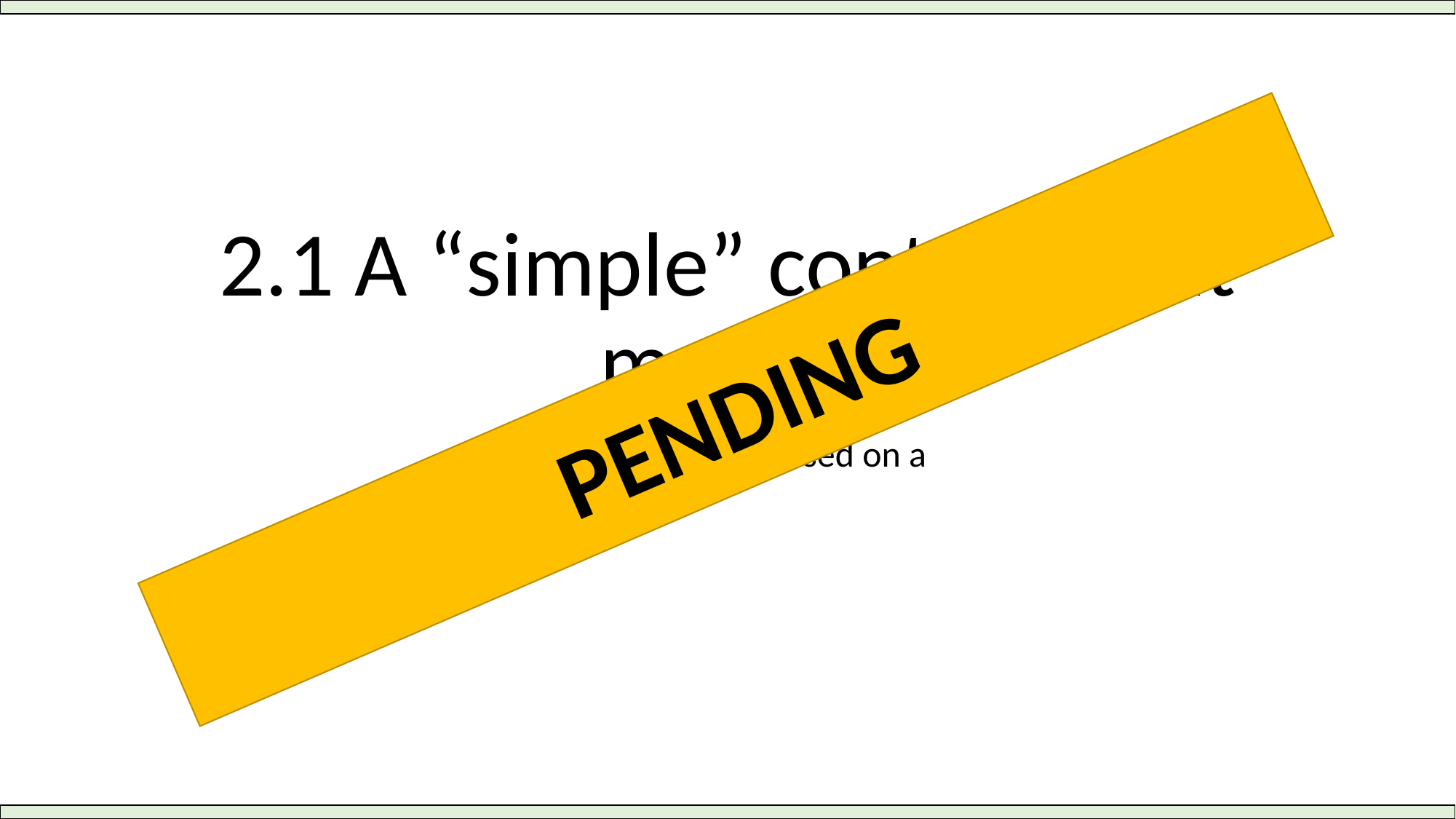

# 2.1 A “simple” contaminant model
PENDING
A mixture model based on a